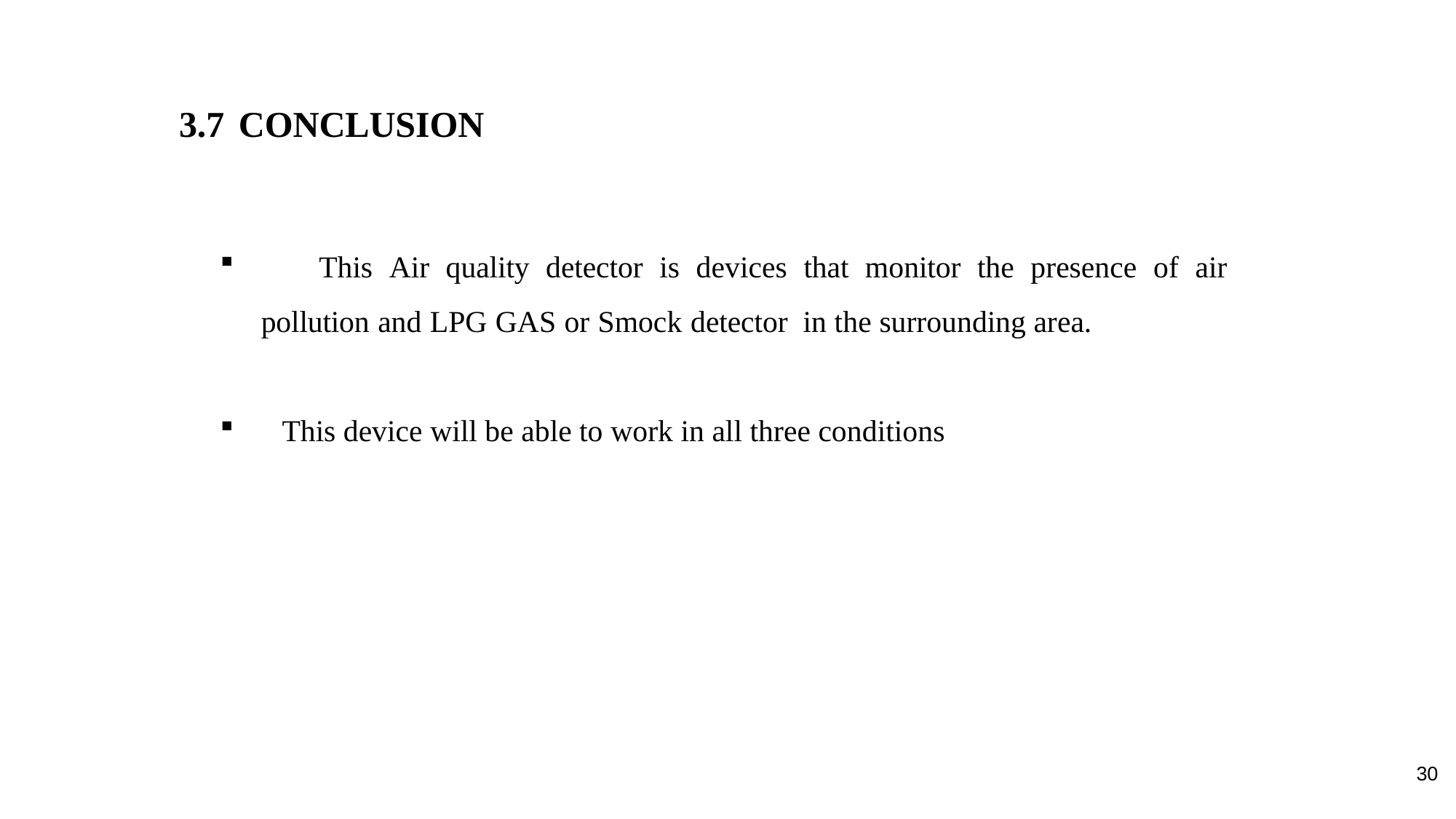

3.7 CONCLUSION

	This Air quality detector is devices that monitor the presence of air pollution and LPG GAS or Smock detector  in the surrounding area.

This device will be able to work in all three conditions
30